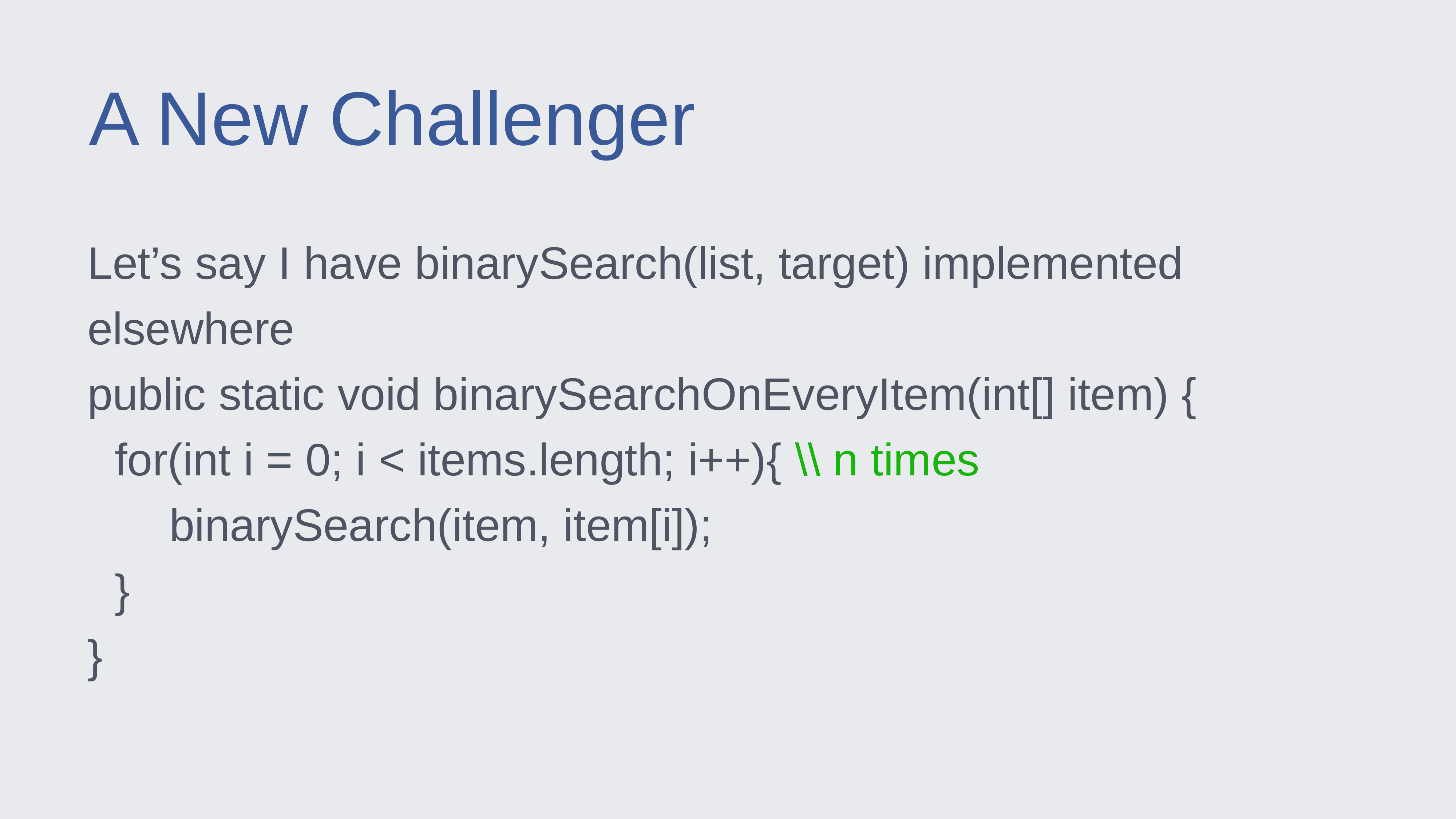

A New Challenger

Let’s say I have binarySearch(list, target) implemented elsewhere
public static void binarySearchOnEveryItem(int[] item) {
for(int i = 0; i < items.length; i++){ \\ n times
	binarySearch(item, item[i]);
}
}